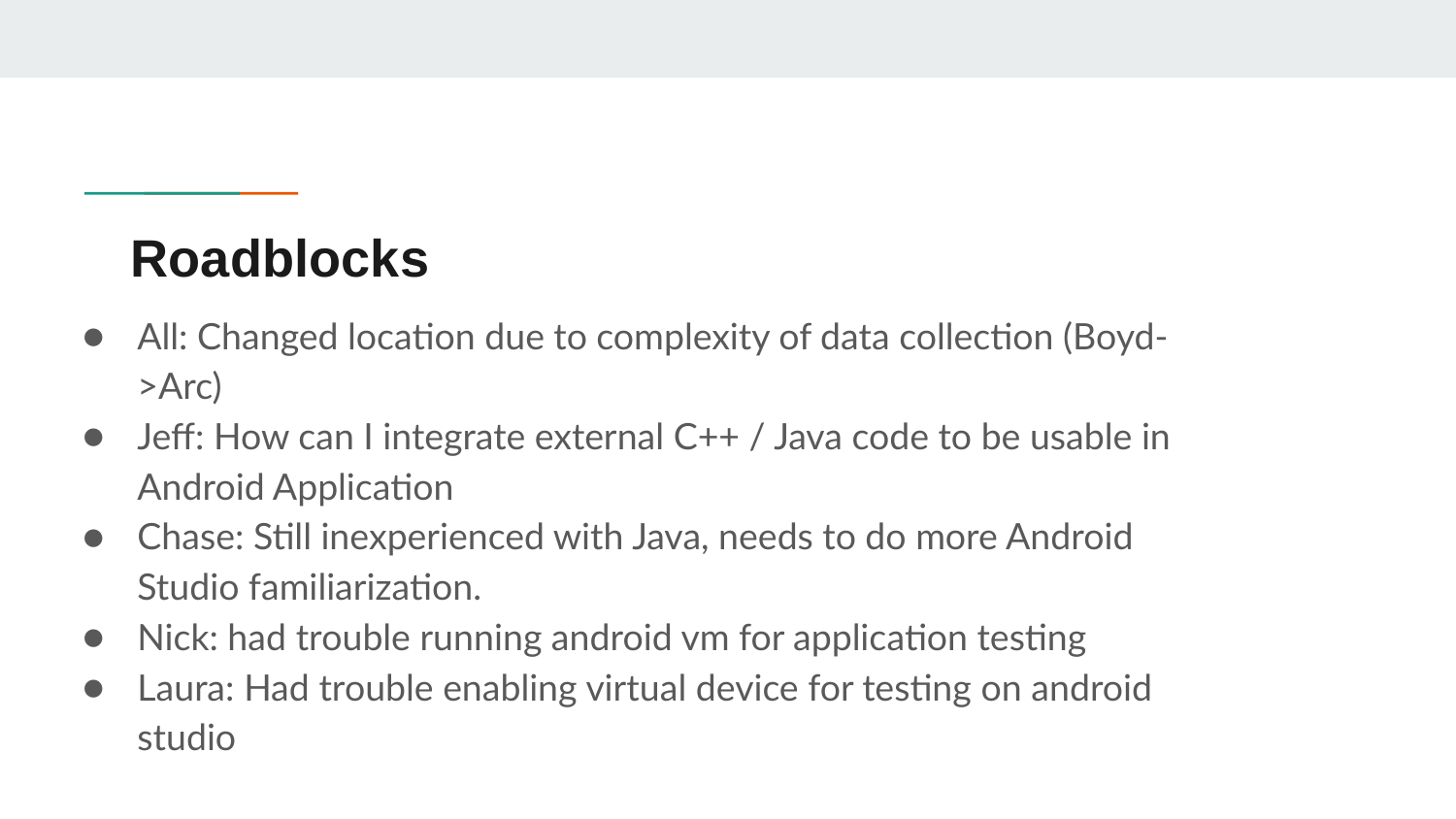

# Roadblocks
All: Changed location due to complexity of data collection (Boyd->Arc)
Jeff: How can I integrate external C++ / Java code to be usable in Android Application
Chase: Still inexperienced with Java, needs to do more Android Studio familiarization.
Nick: had trouble running android vm for application testing
Laura: Had trouble enabling virtual device for testing on android studio